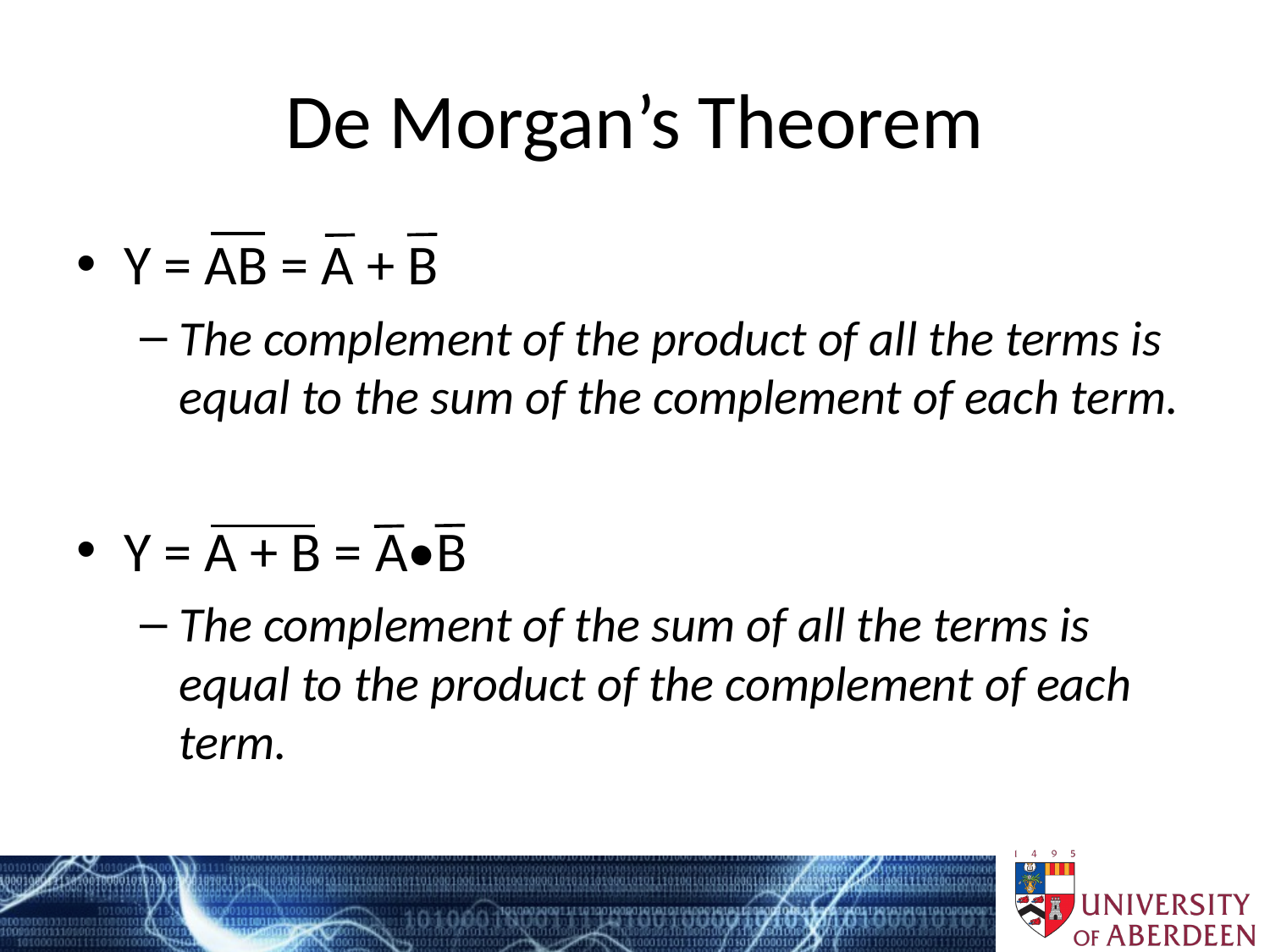

# De Morgan’s Theorem
Y = AB = A + B
The complement of the product of all the terms is equal to the sum of the complement of each term.

Y = A + B = A•B
The complement of the sum of all the terms is equal to the product of the complement of each term.